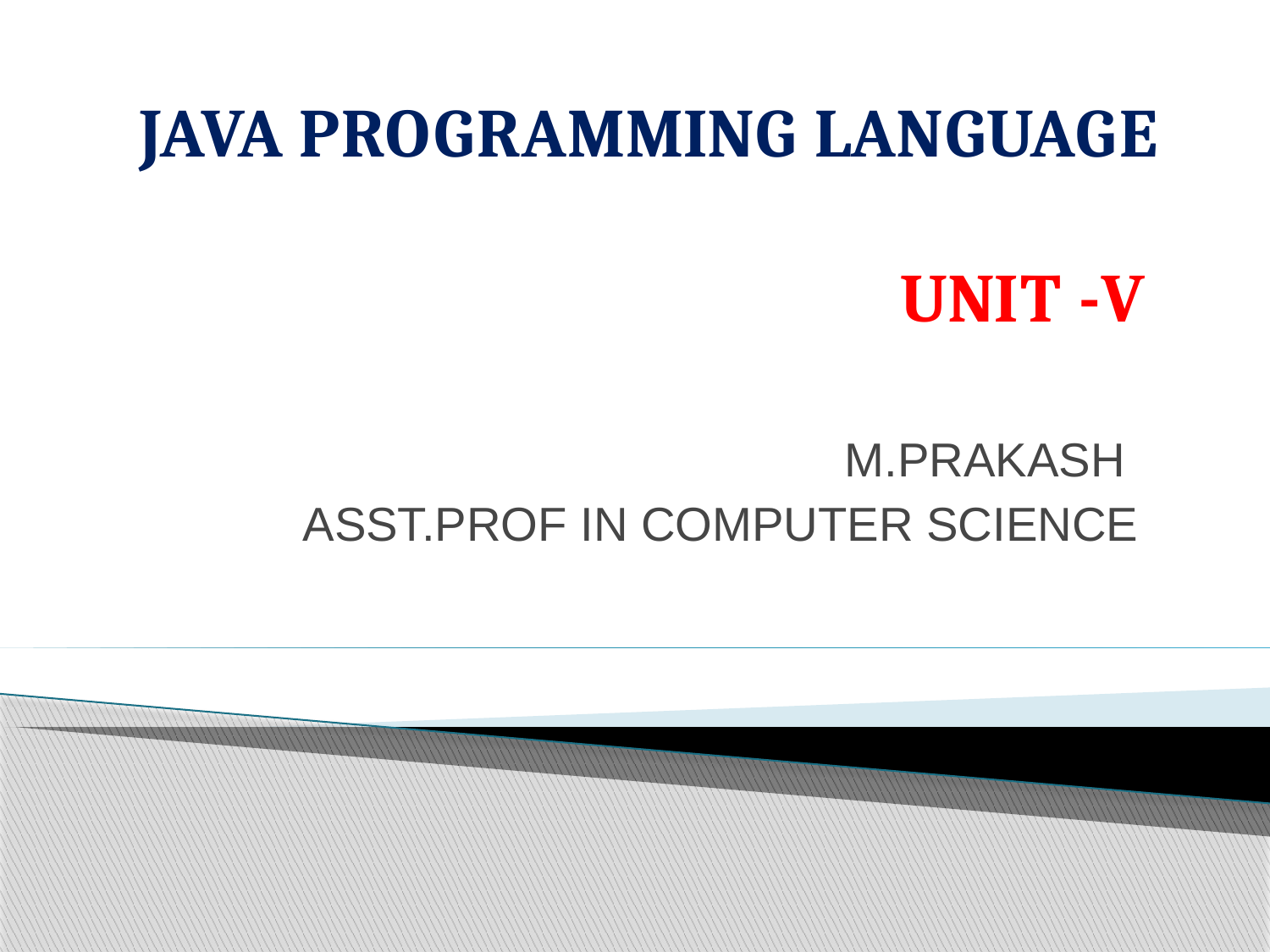

# JAVA PROGRAMMING LANGUAGE UNIT -V
M.PRAKASH
ASST.PROF IN COMPUTER SCIENCE